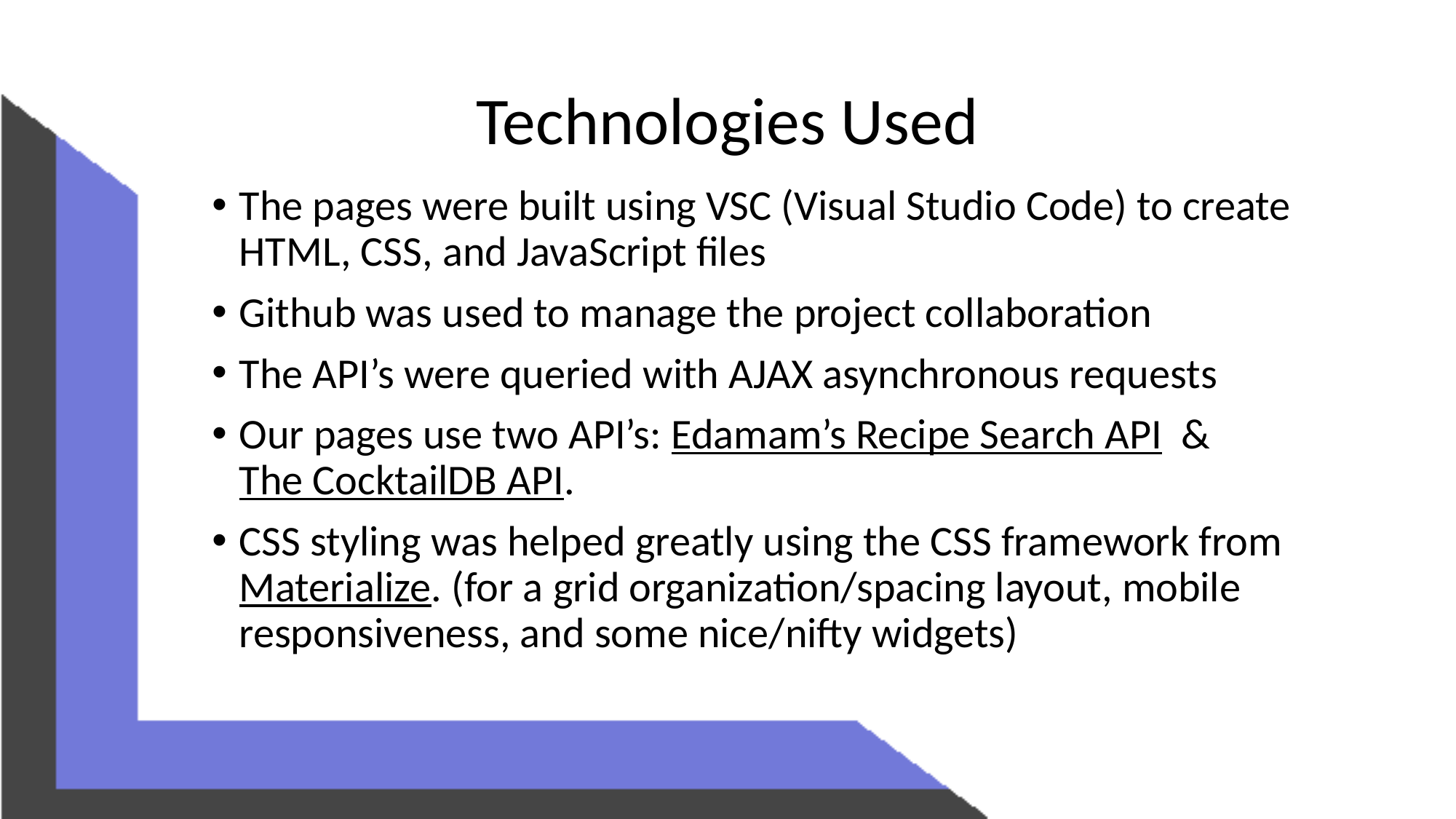

# Technologies Used
The pages were built using VSC (Visual Studio Code) to create HTML, CSS, and JavaScript files
Github was used to manage the project collaboration
The API’s were queried with AJAX asynchronous requests
Our pages use two API’s: Edamam’s Recipe Search API  &
The CocktailDB API.
CSS styling was helped greatly using the CSS framework from Materialize. (for a grid organization/spacing layout, mobile responsiveness, and some nice/nifty widgets)